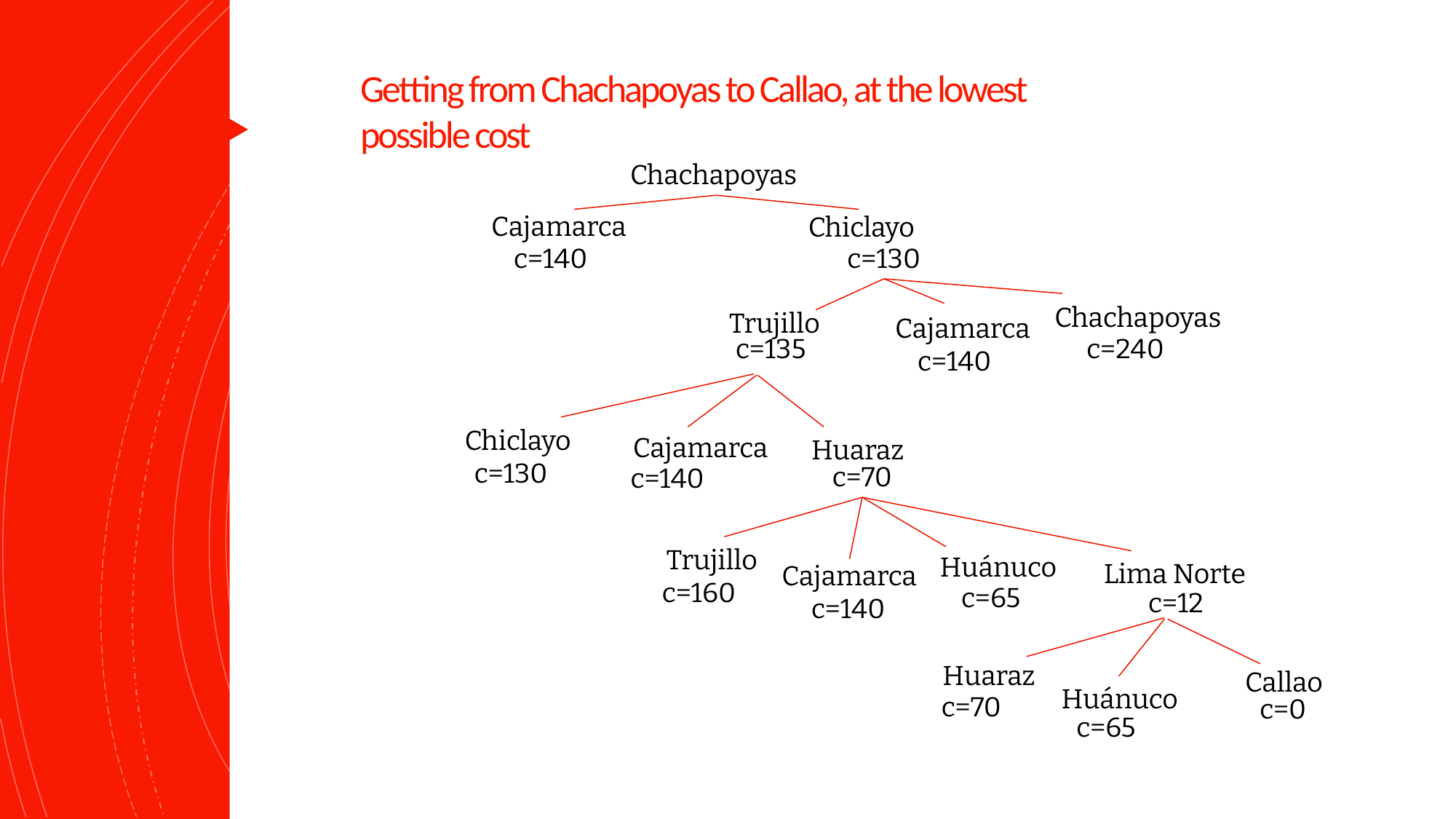

# Getting from Chachapoyas to Callao, at the lowest possible cost

Chachapoyas
Cajamarca
Chiclayo
c=130
c=140
Chachapoyas
Trujillo
Cajamarca
c=135
c=240
c=140
Chiclayo
Cajamarca
Huaraz
c=130
c=70
c=140
Trujillo
Huánuco
Cajamarca
c=160
c=65
c=140
Trujillo
h=31
Lima Norte
c=12
Huaraz
Callao
Huánuco
c=70
c=0
c=65